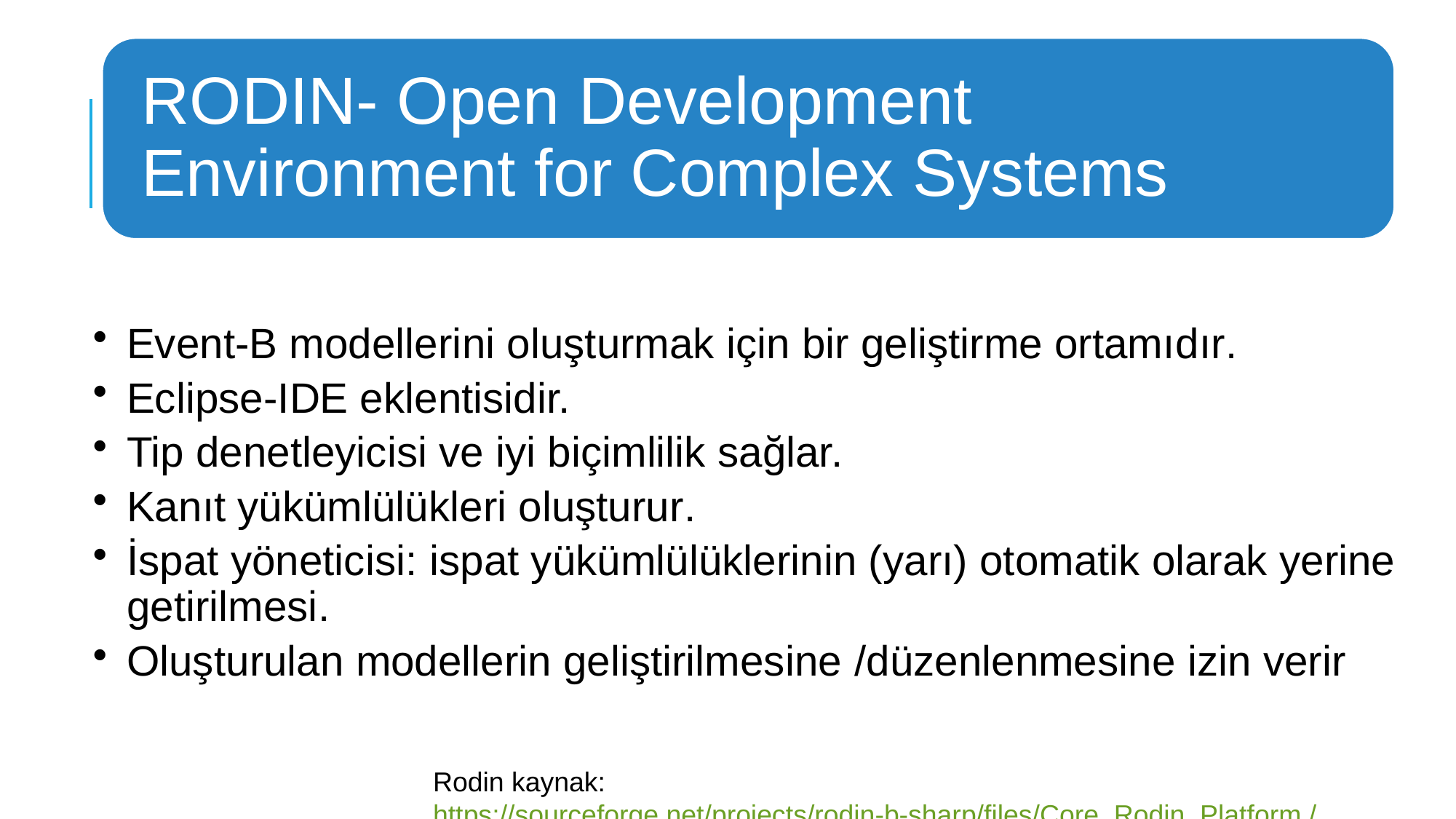

RODIN- Open Development Environment for Complex Systems
Event-B modellerini oluşturmak için bir geliştirme ortamıdır.
Eclipse-IDE eklentisidir.
Tip denetleyicisi ve iyi biçimlilik sağlar.
Kanıt yükümlülükleri oluşturur.
İspat yöneticisi: ispat yükümlülüklerinin (yarı) otomatik olarak yerine getirilmesi.
Oluşturulan modellerin geliştirilmesine /düzenlenmesine izin verir
Rodin kaynak: https://sourceforge.net/projects/rodin-b-sharp/files/Core_Rodin_Platform /